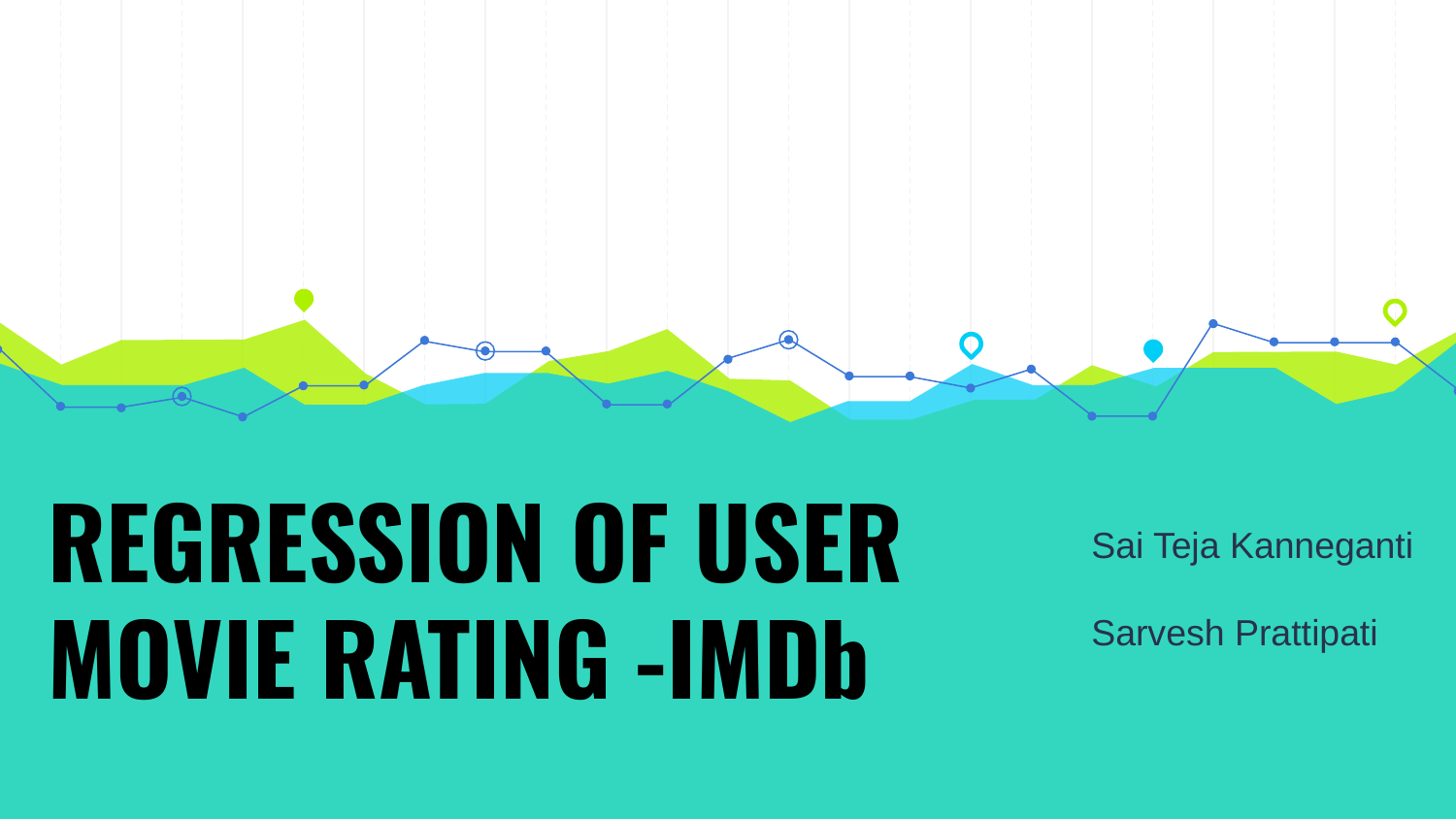

Sai Teja Kanneganti
Sarvesh Prattipati

# REGRESSION OF USER MOVIE RATING -IMDb